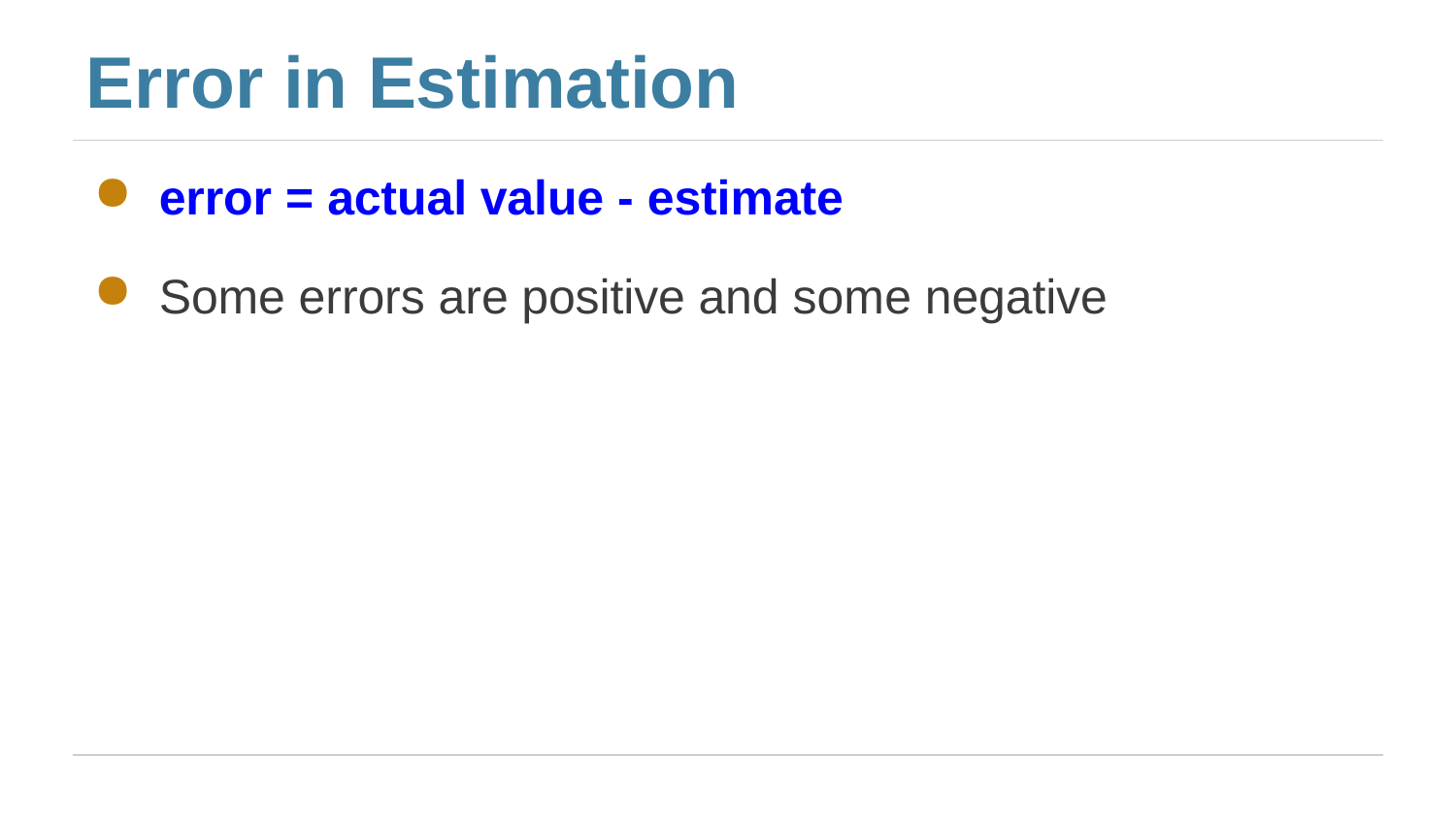

# Error in Estimation
error = actual value - estimate
Some errors are positive and some negative